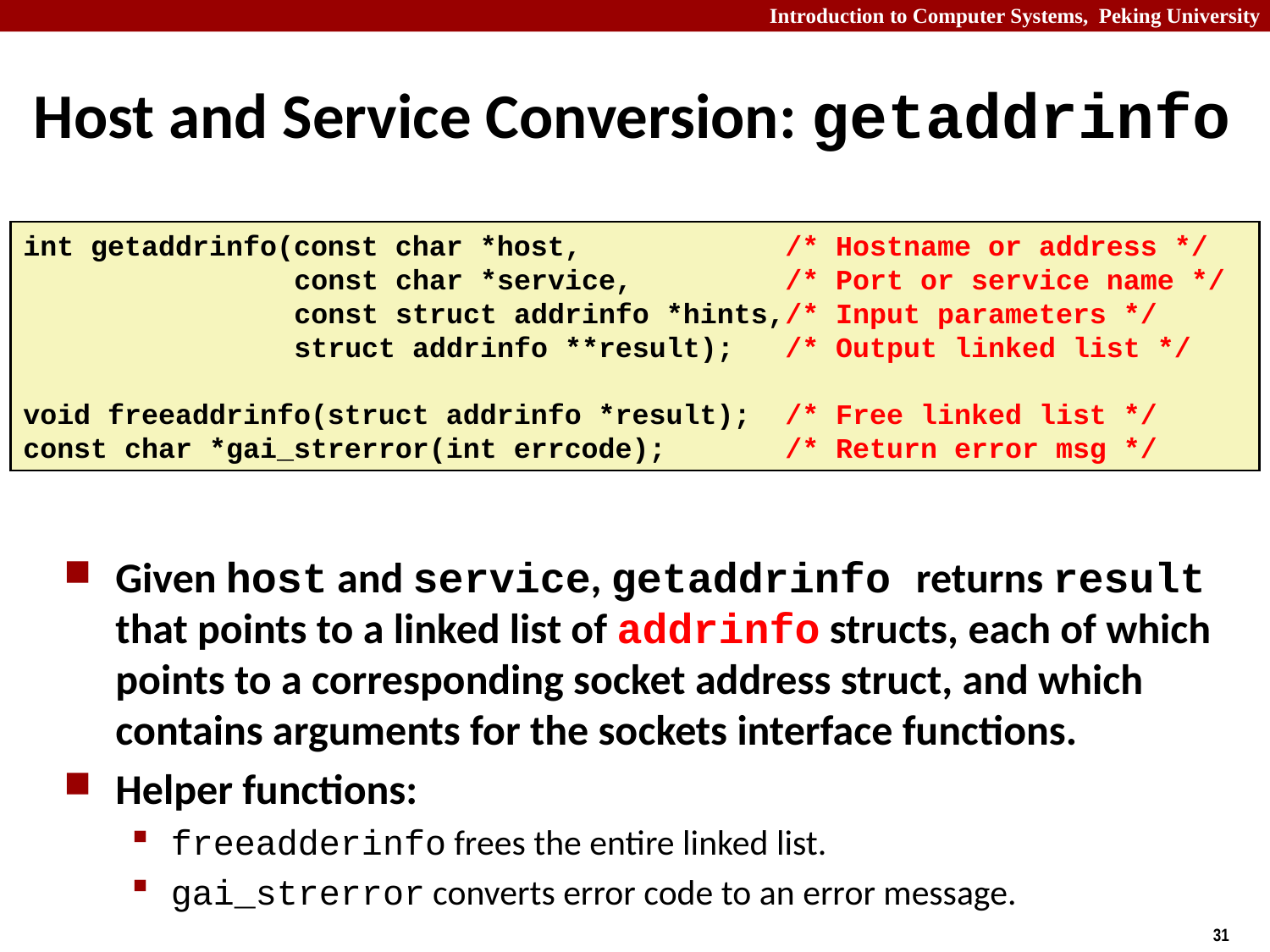

# Host and Service Conversion: getaddrinfo

Given host and service, getaddrinfo returns result that points to a linked list of addrinfo structs, each of which points to a corresponding socket address struct, and which contains arguments for the sockets interface functions.
Helper functions:
freeadderinfo frees the entire linked list.
gai_strerror converts error code to an error message.

int getaddrinfo(const char *host,            /* Hostname or address */
                const char *service,         /* Port or service name */
                const struct addrinfo *hints,/* Input parameters */
                struct addrinfo **result);   /* Output linked list */

void freeaddrinfo(struct addrinfo *result);  /* Free linked list */
const char *gai_strerror(int errcode);       /* Return error msg */